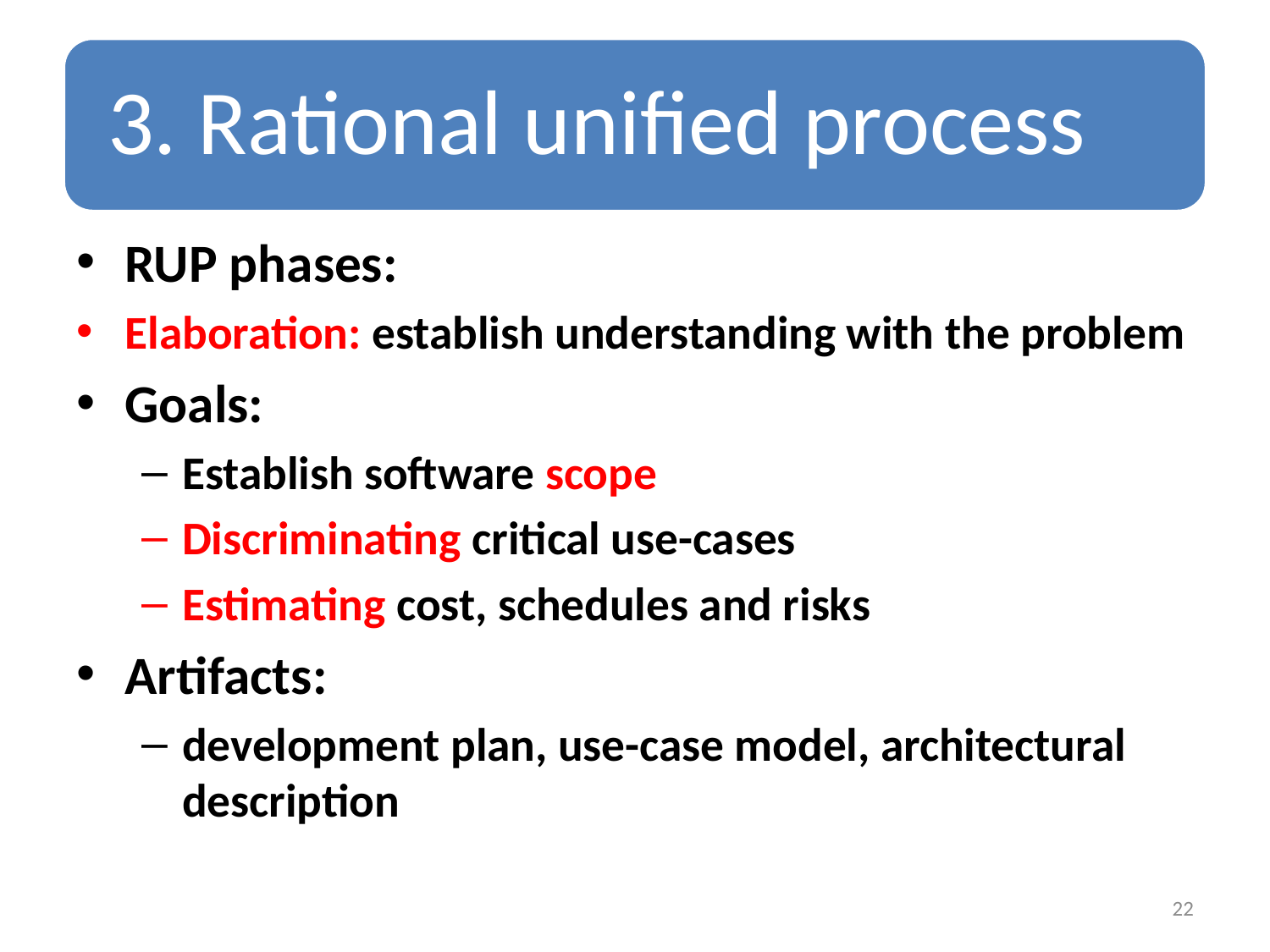

3. Rational unified process
RUP phases:
Elaboration: establish understanding with the problem
Goals:
Establish software scope
Discriminating critical use-cases
Estimating cost, schedules and risks
Artifacts:
development plan, use-case model, architectural description
22